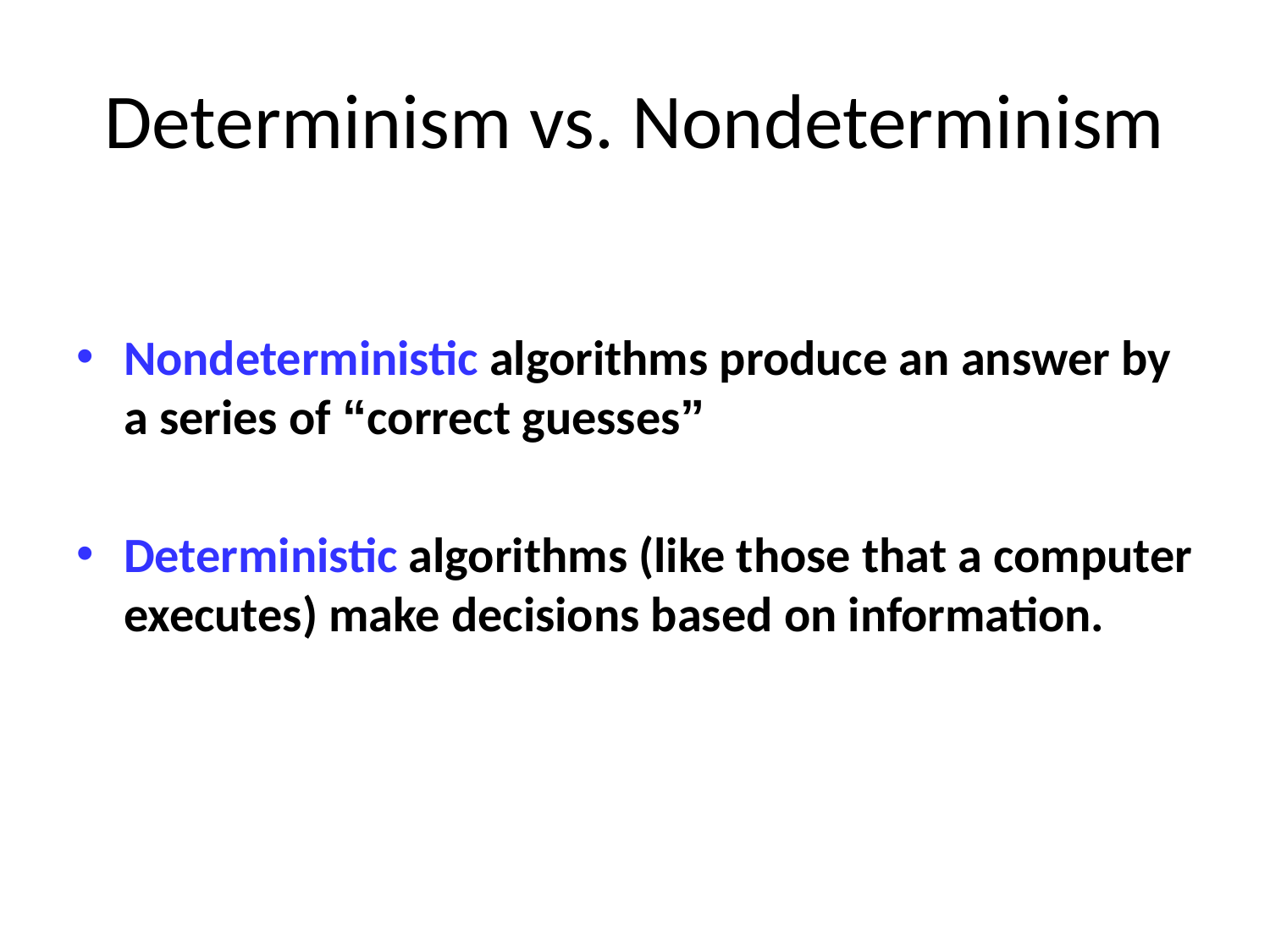

# Determinism vs. Nondeterminism
Nondeterministic algorithms produce an answer by a series of “correct guesses”

Deterministic algorithms (like those that a computer executes) make decisions based on information.